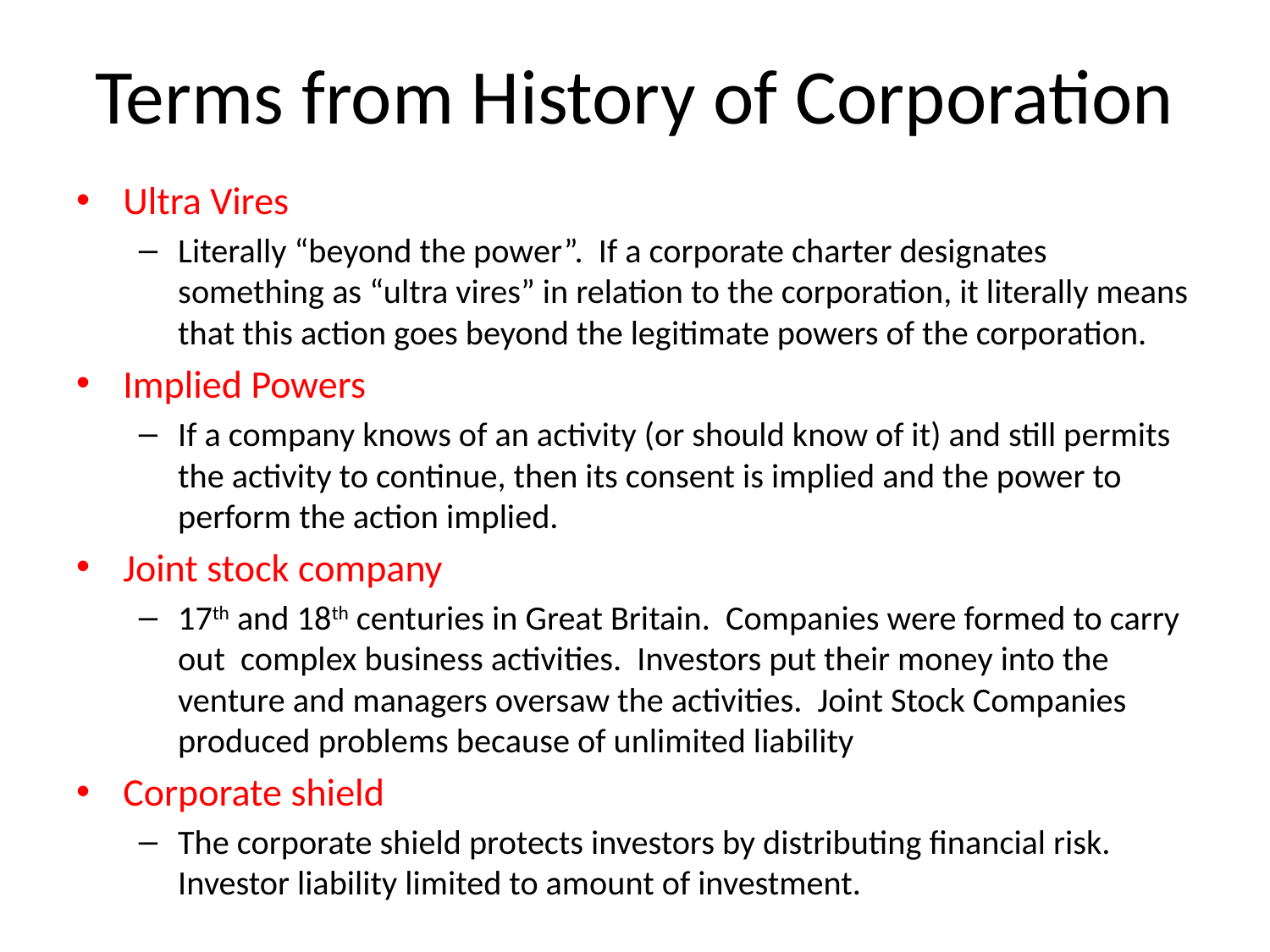

# Terms from History of Corporation
Ultra Vires
Literally “beyond the power”.  If a corporate charter designates something as “ultra vires” in relation to the corporation, it literally means that this action goes beyond the legitimate powers of the corporation.
Implied Powers
If a company knows of an activity (or should know of it) and still permits the activity to continue, then its consent is implied and the power to perform the action implied.
Joint stock company
17th and 18th centuries in Great Britain.  Companies were formed to carry out  complex business activities.  Investors put their money into the venture and managers oversaw the activities.  Joint Stock Companies produced problems because of unlimited liability
Corporate shield
The corporate shield protects investors by distributing financial risk.  Investor liability limited to amount of investment.